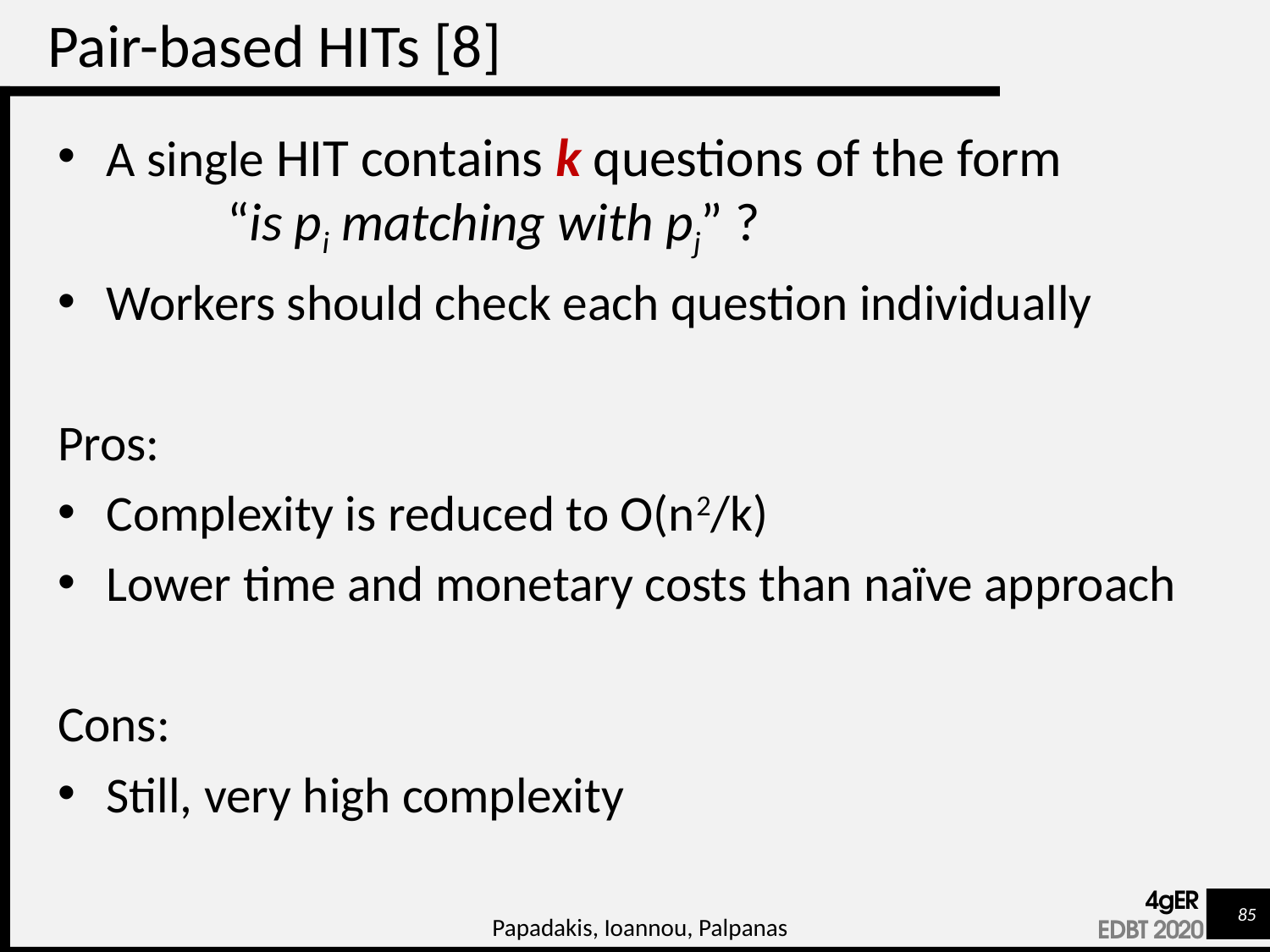

# Pair-based HITs [8]
A single HIT contains k questions of the form
		“is pi matching with pj” ?
Workers should check each question individually

Pros:
Complexity is reduced to O(n2/k)
Lower time and monetary costs than naïve approach

Cons:
Still, very high complexity

Papadakis, Ioannou, Palpanas